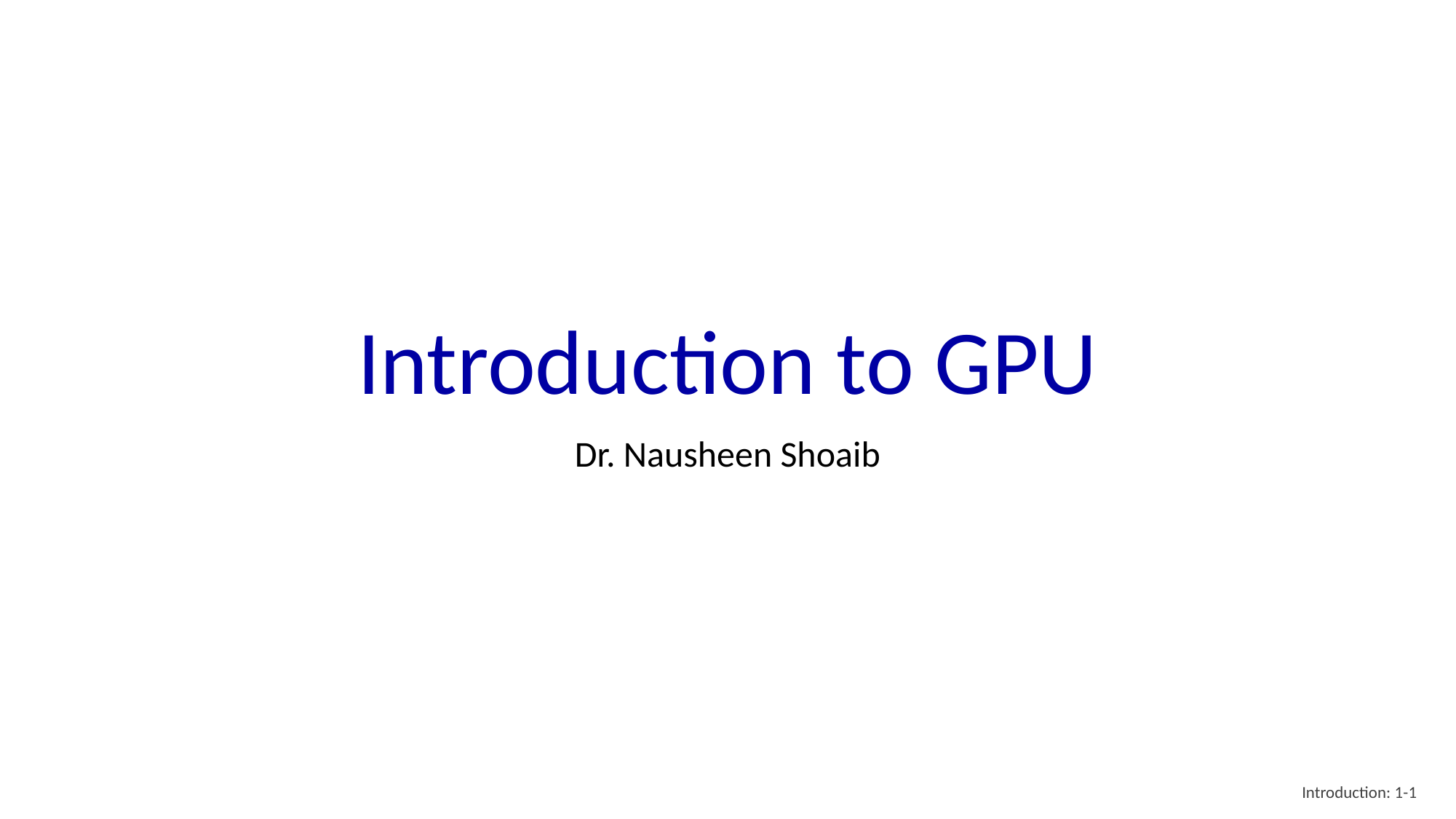

# Introduction to GPU
Dr. Nausheen Shoaib
Introduction: 1-1